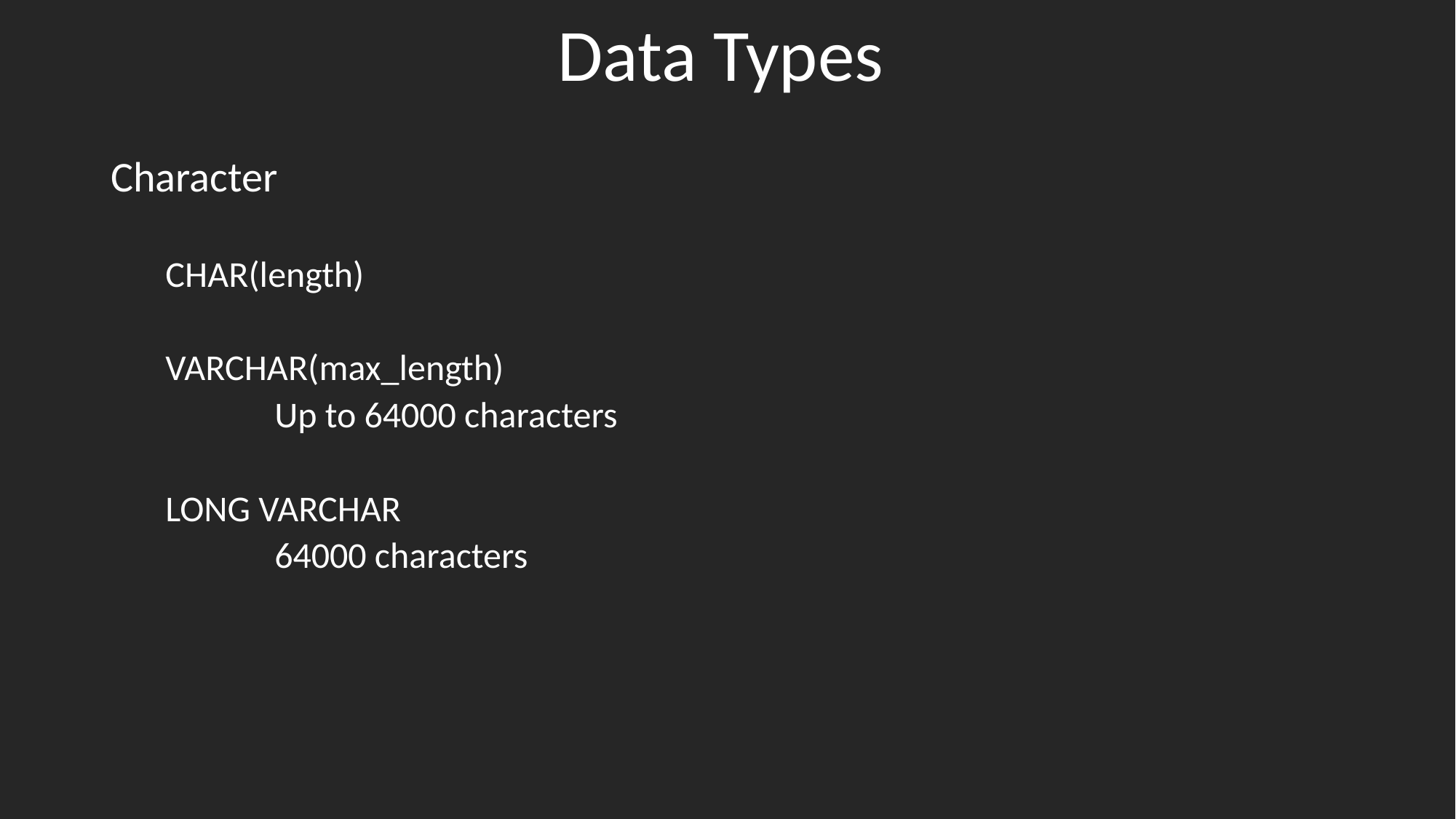

Data Types
Character

CHAR(length)

VARCHAR(max_length)
	Up to 64000 characters

LONG VARCHAR
	64000 characters